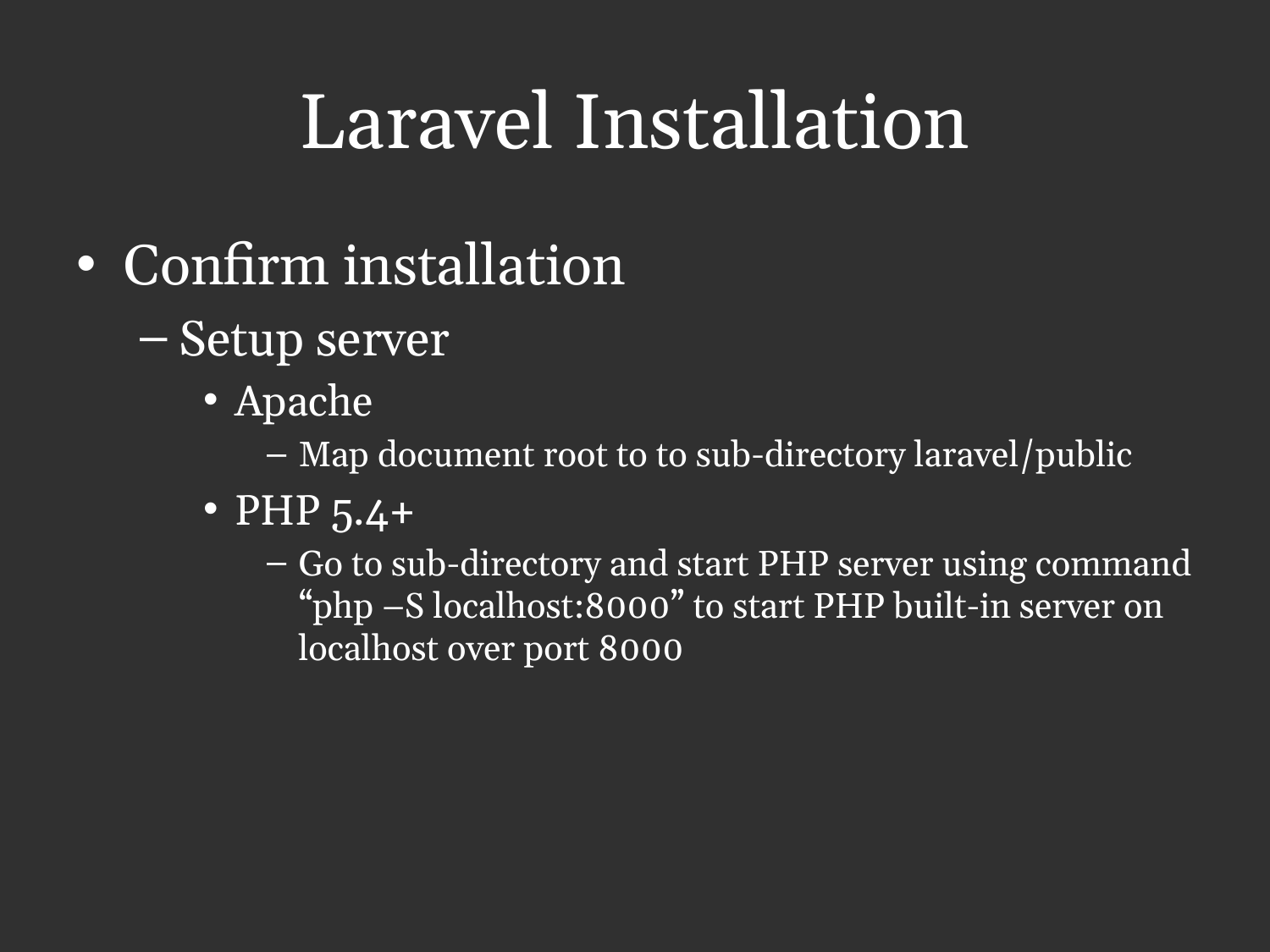

# Laravel Installation
Confirm installation
Setup server
Apache
Map document root to to sub-directory laravel/public
PHP 5.4+
Go to sub-directory and start PHP server using command “php –S localhost:8000” to start PHP built-in server on localhost over port 8000